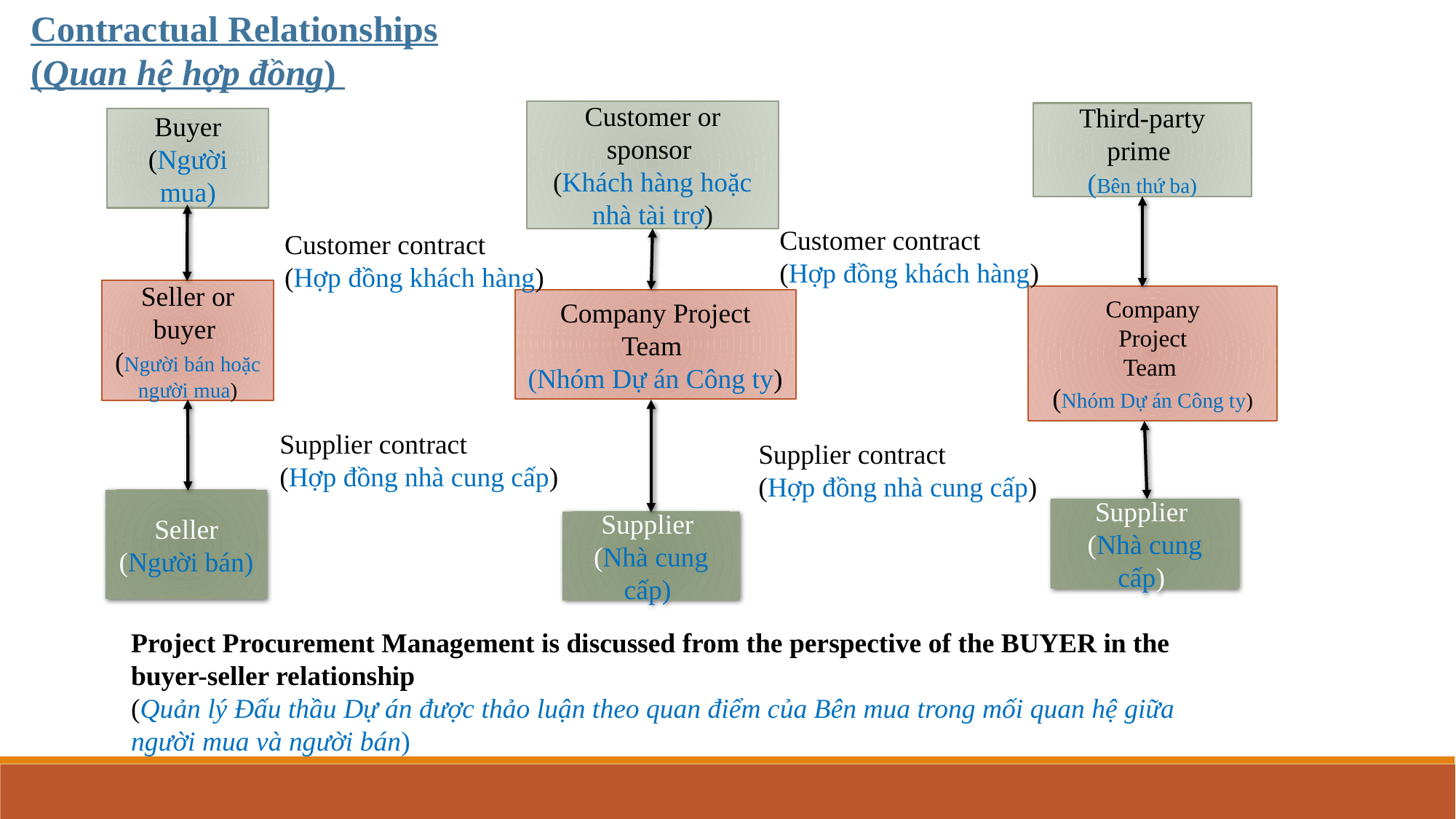

Contractual Relationships
(Quan hệ hợp đồng)
Customer or
sponsor
(Khách hàng hoặc nhà tài trợ)
Third-party
prime
(Bên thứ ba)
Buyer
(Người mua)
Customer contract
(Hợp đồng khách hàng)
Customer contract
(Hợp đồng khách hàng)
Seller or
buyer
(Người bán hoặc người mua)
Company
Project
Team
(Nhóm Dự án Công ty)
Company Project
Team
(Nhóm Dự án Công ty)
Supplier contract
(Hợp đồng nhà cung cấp)
Supplier contract
(Hợp đồng nhà cung cấp)
Seller (Người bán)
Supplier
(Nhà cung cấp)

Supplier
(Nhà cung cấp)
Project Procurement Management is discussed from the perspective of the BUYER in the buyer-seller relationship
(Quản lý Đấu thầu Dự án được thảo luận theo quan điểm của Bên mua trong mối quan hệ giữa người mua và người bán)